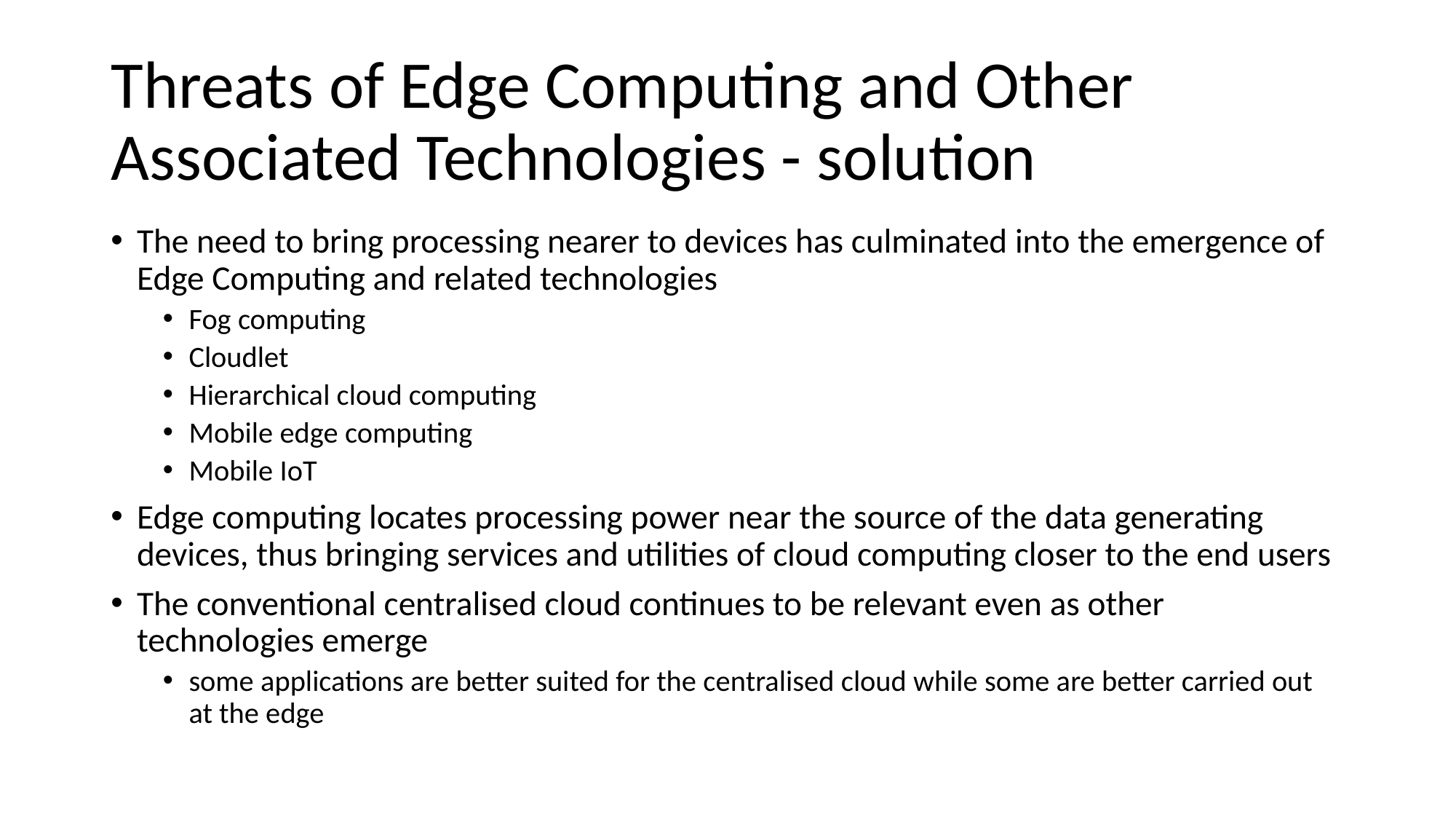

# Threats of Edge Computing and Other Associated Technologies - solution
The need to bring processing nearer to devices has culminated into the emergence of Edge Computing and related technologies
Fog computing
Cloudlet
Hierarchical cloud computing
Mobile edge computing
Mobile IoT
Edge computing locates processing power near the source of the data generating devices, thus bringing services and utilities of cloud computing closer to the end users
The conventional centralised cloud continues to be relevant even as other technologies emerge
some applications are better suited for the centralised cloud while some are better carried out at the edge